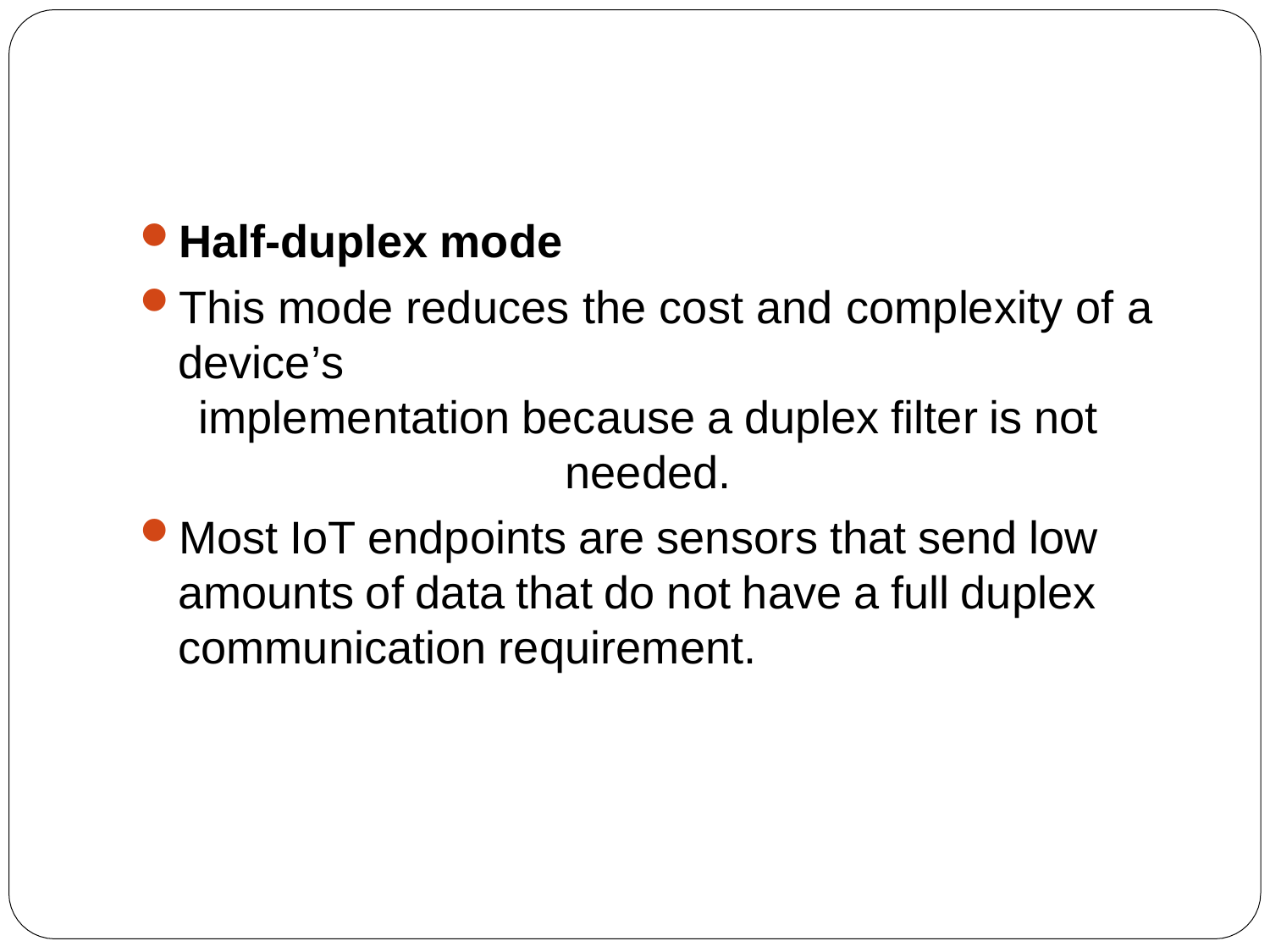

Half-duplex mode
This mode reduces the cost and complexity of a device’s
implementation because a duplex filter is not needed.
Most IoT endpoints are sensors that send low amounts of data that do not have a full duplex communication requirement.